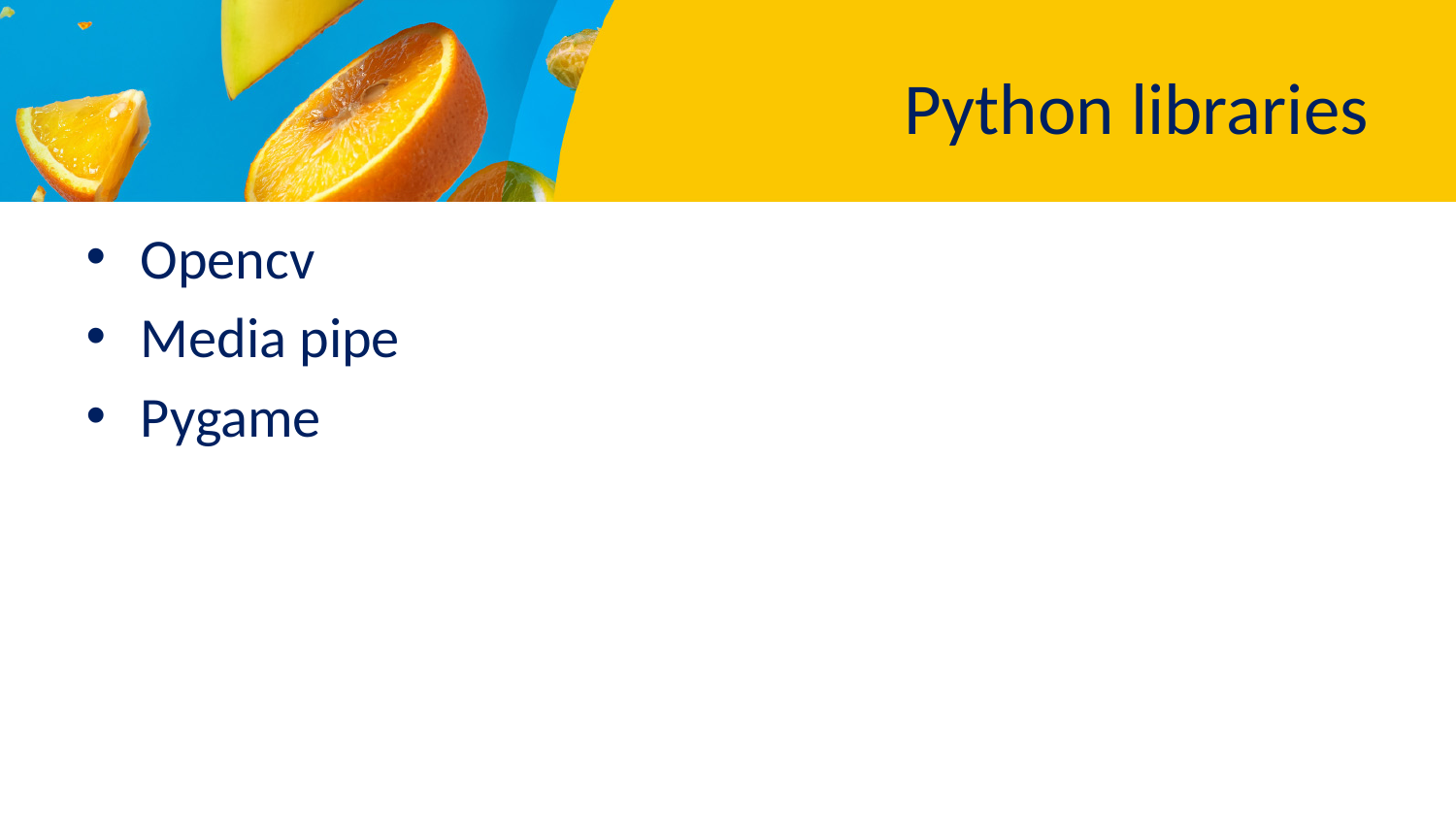

# Python libraries
Opencv
Media pipe
Pygame